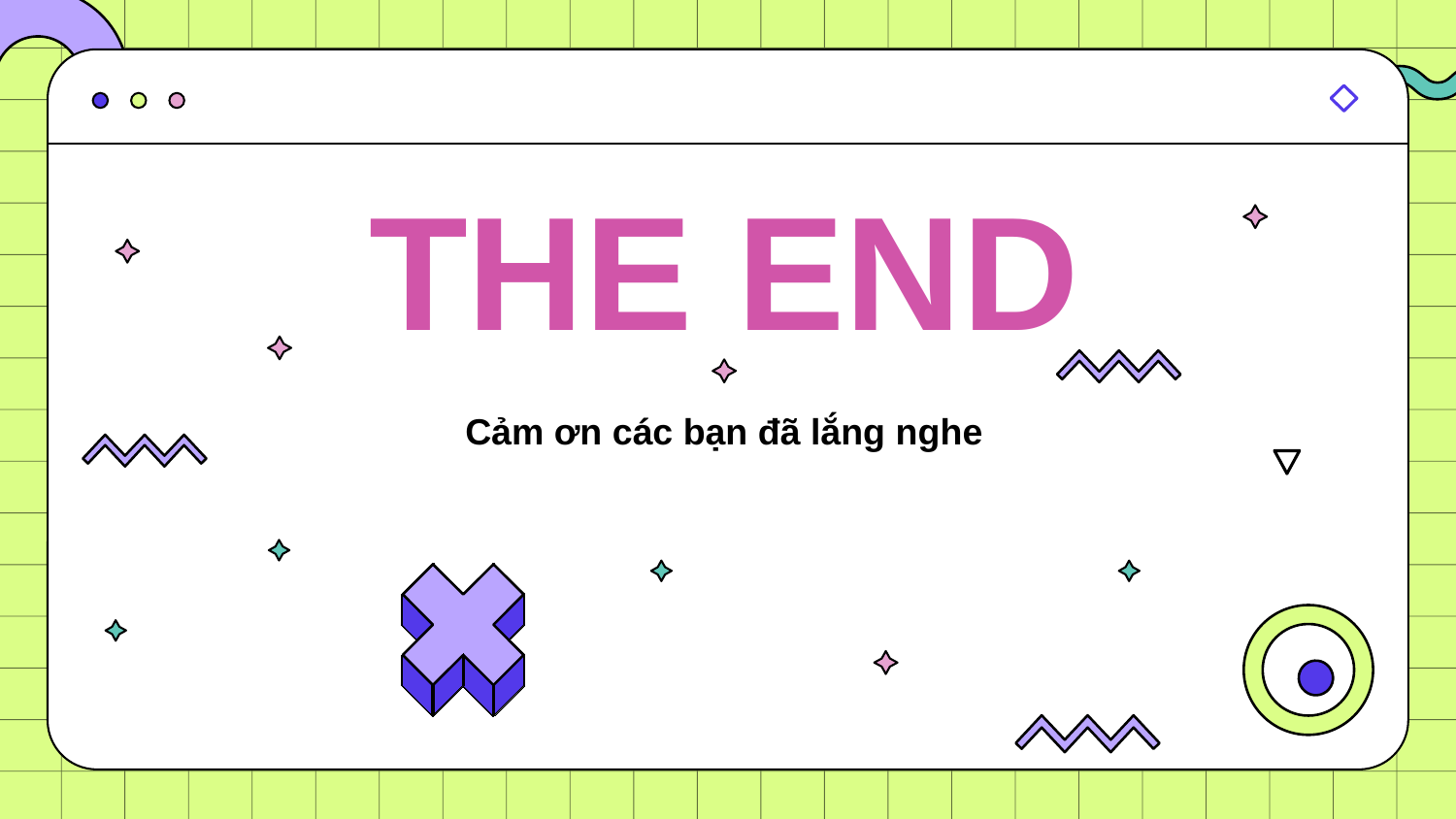

THE END

Cảm ơn các bạn đã lắng nghe